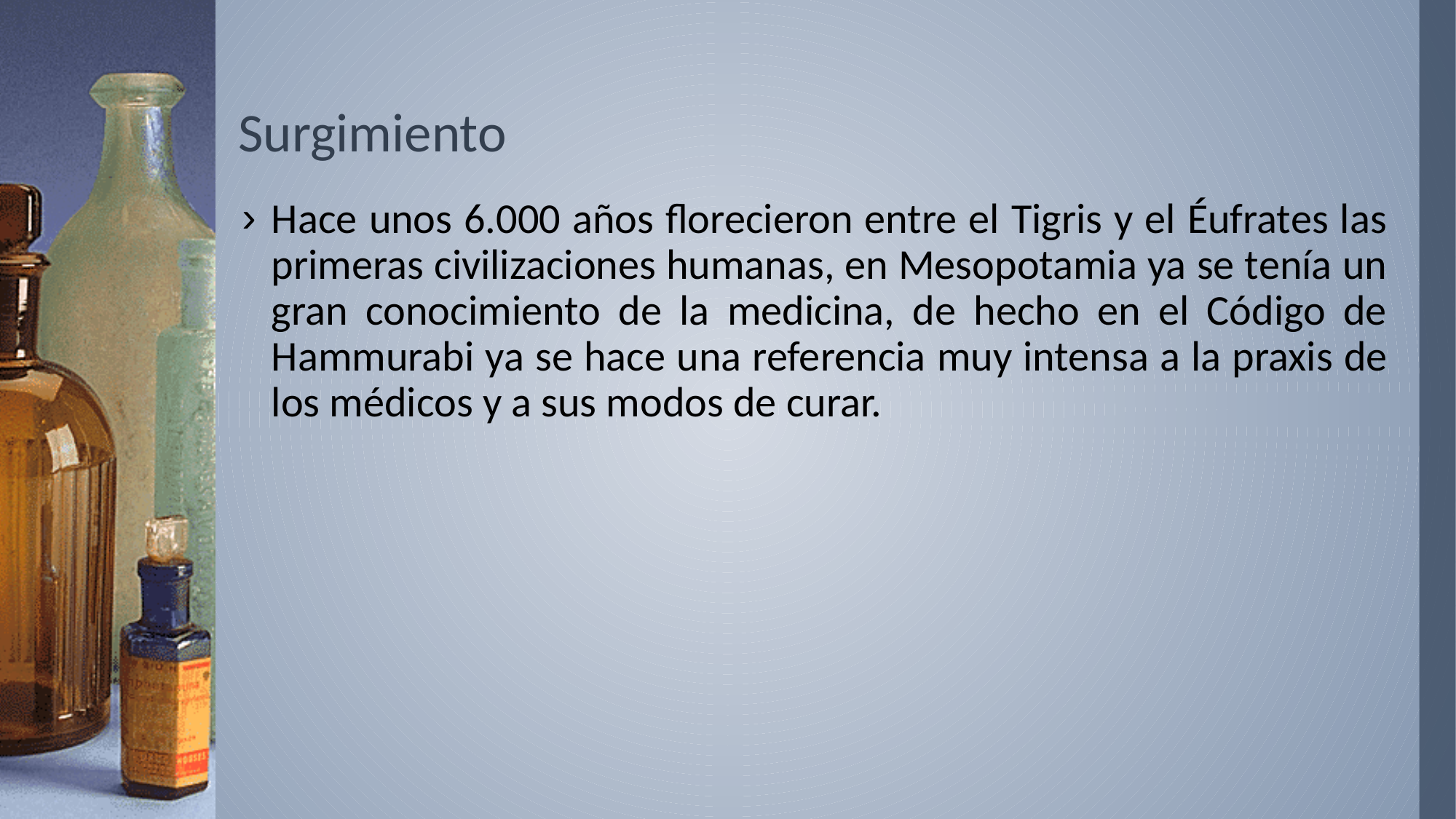

# Surgimiento
Hace unos 6.000 años florecieron entre el Tigris y el Éufrates las primeras civilizaciones humanas, en Mesopotamia ya se tenía un gran conocimiento de la medicina, de hecho en el Código de Hammurabi ya se hace una referencia muy intensa a la praxis de los médicos y a sus modos de curar.